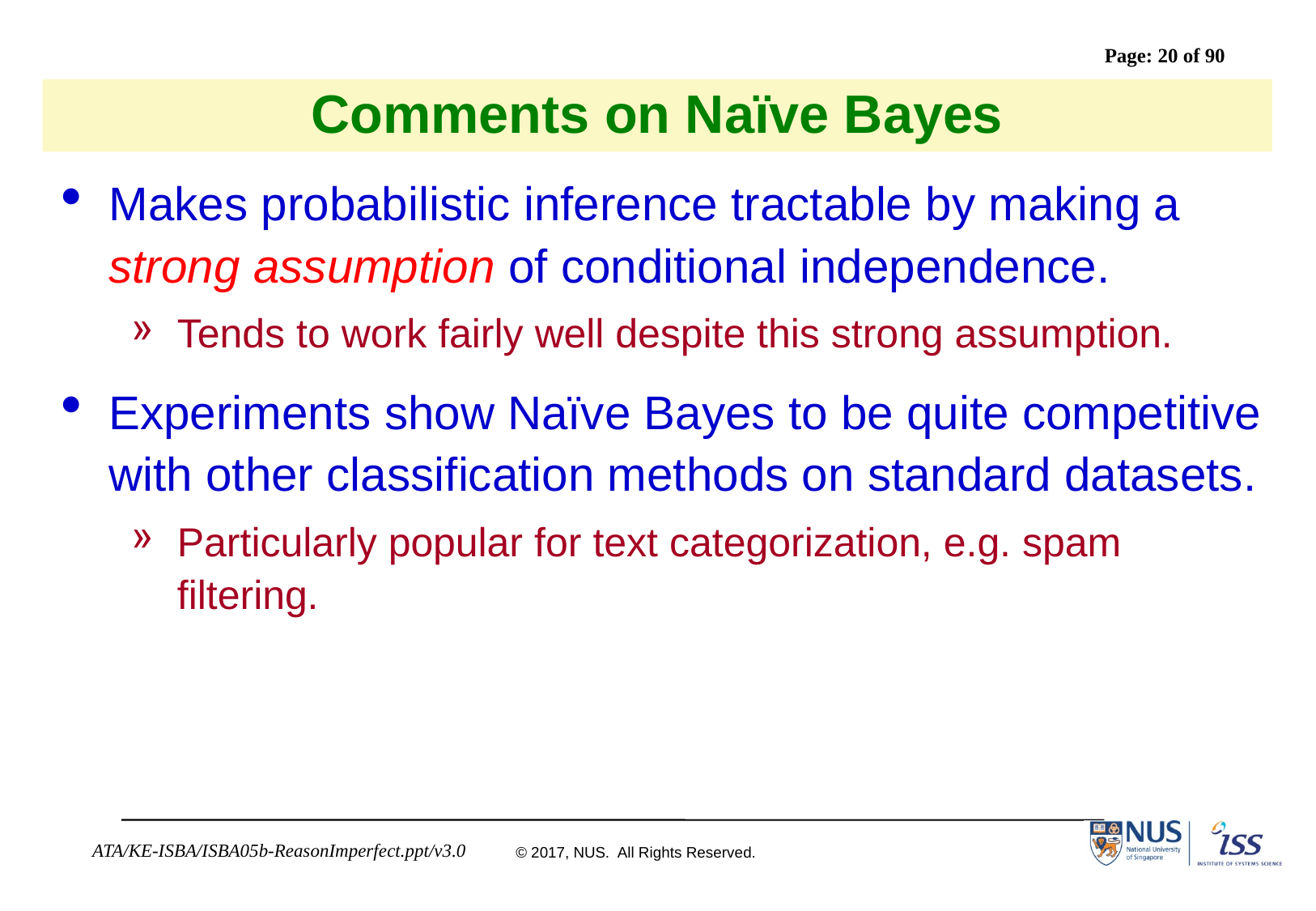

# Comments on Naïve Bayes
Makes probabilistic inference tractable by making a strong assumption of conditional independence.
Tends to work fairly well despite this strong assumption.
Experiments show Naïve Bayes to be quite competitive with other classification methods on standard datasets.
Particularly popular for text categorization, e.g. spam filtering.